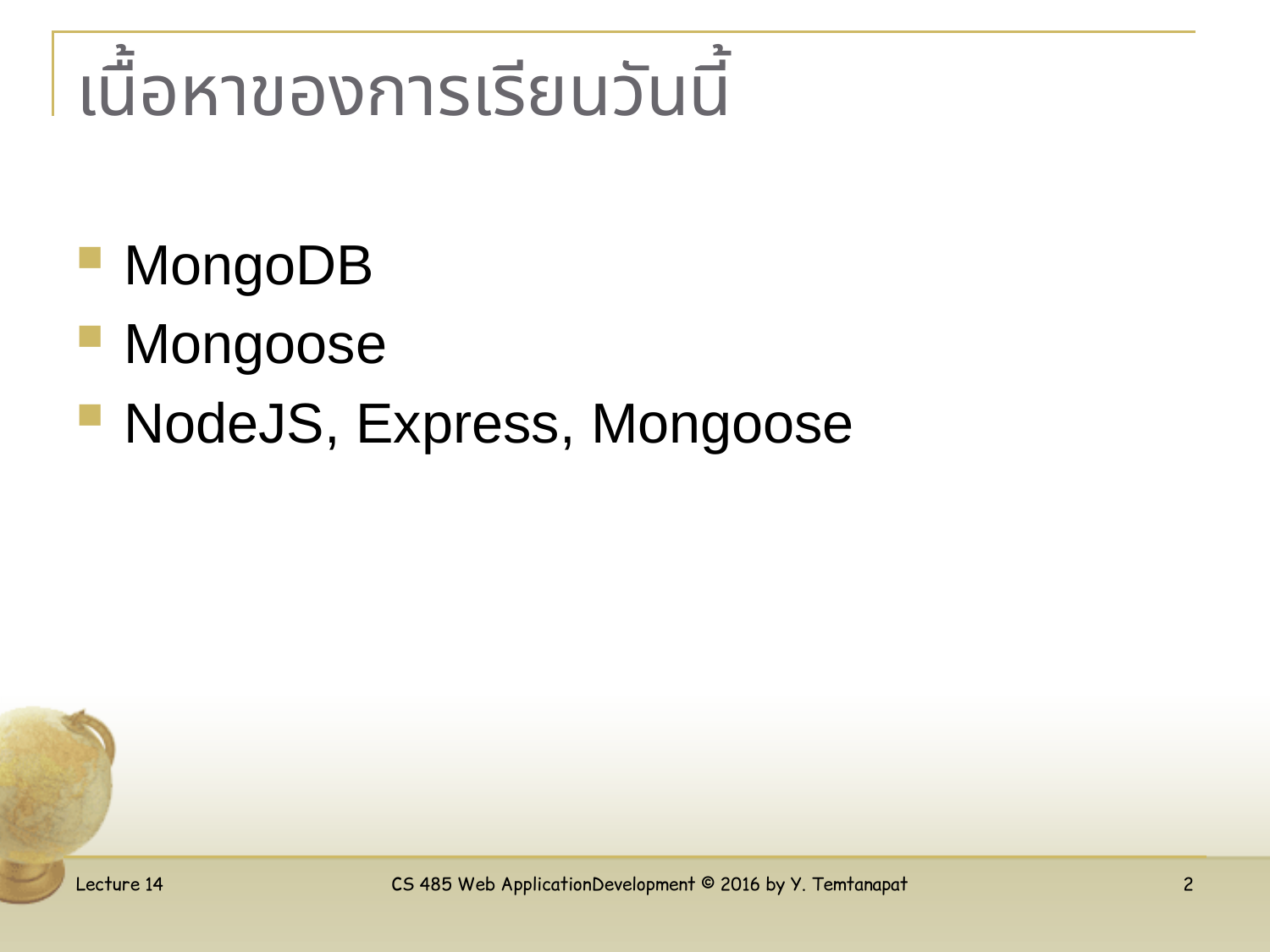

# เนื้อหาของการเรียนวันนี้
MongoDB
Mongoose
NodeJS, Express, Mongoose
Lecture 14
CS 485 Web ApplicationDevelopment © 2016 by Y. Temtanapat
2